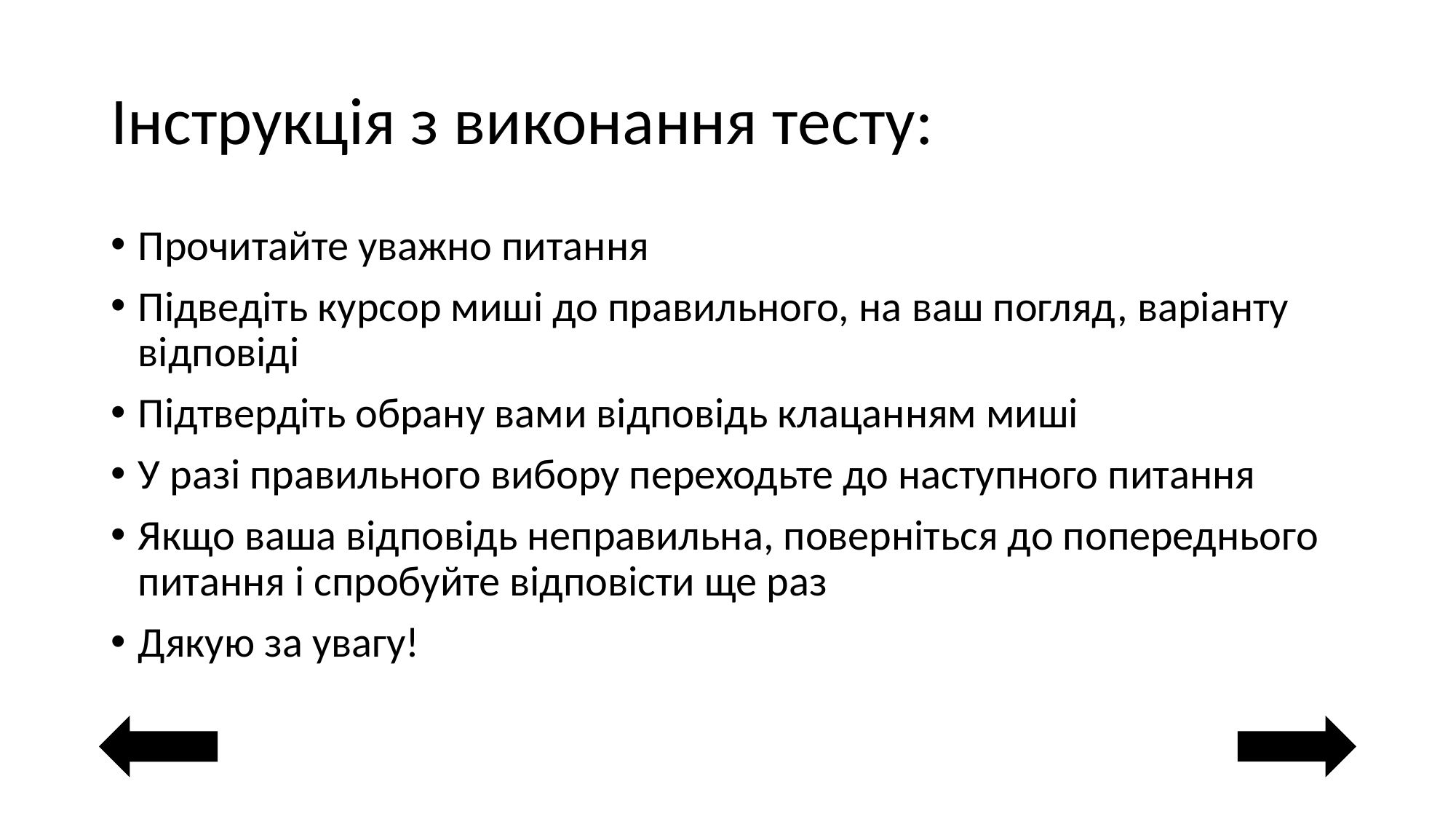

# Інструкція з виконання тесту:
Прочитайте уважно питання
Підведіть курсор миші до правильного, на ваш погляд, варіанту відповіді
Підтвердіть обрану вами відповідь клацанням миші
У разі правильного вибору переходьте до наступного питання
Якщо ваша відповідь неправильна, поверніться до попереднього питання і спробуйте відповісти ще раз
Дякую за увагу!